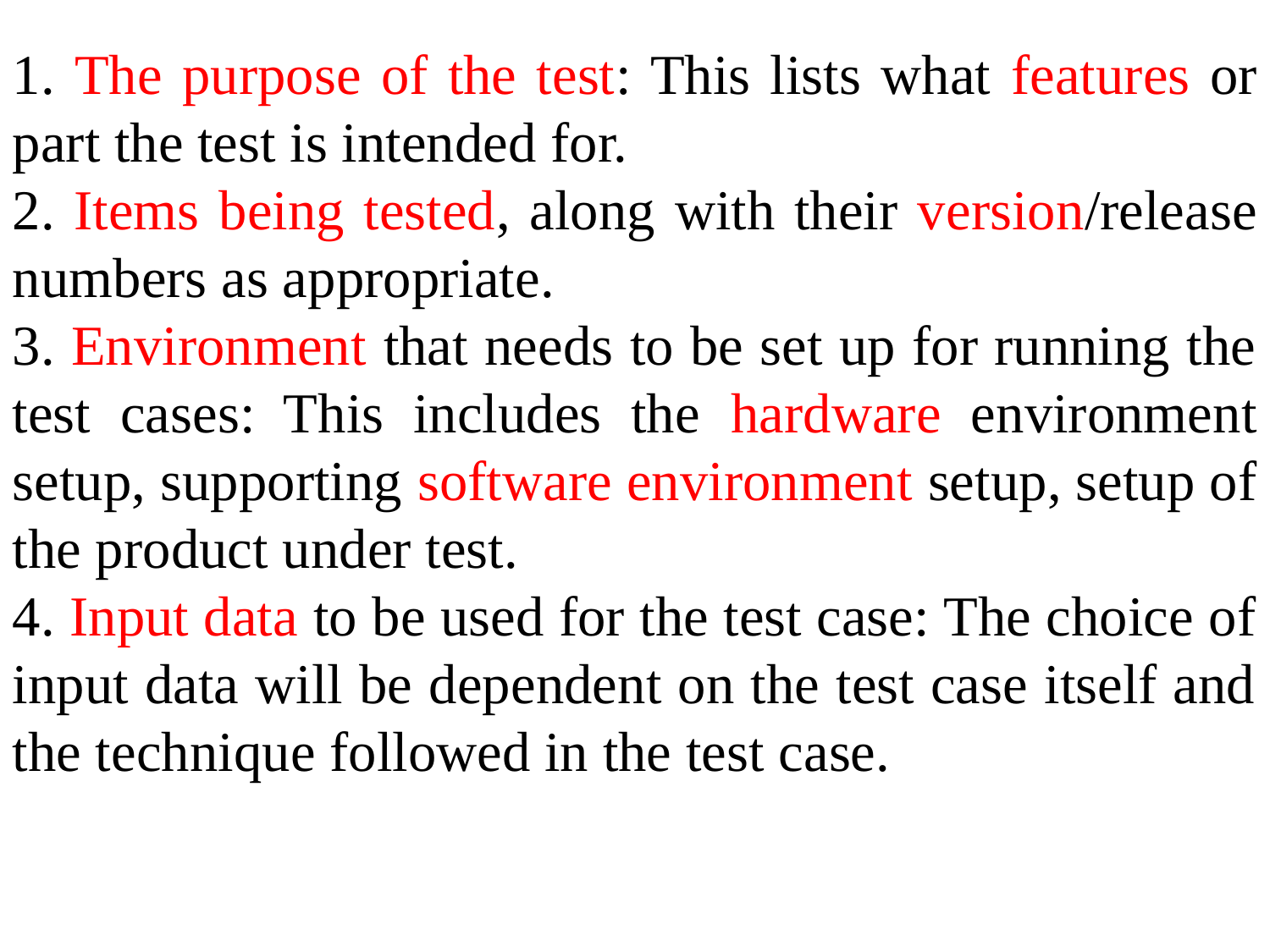

1. The purpose of the test: This lists what features or part the test is intended for.
2. Items being tested, along with their version/release numbers as appropriate.
3. Environment that needs to be set up for running the test cases: This includes the hardware environment setup, supporting software environment setup, setup of the product under test.
4. Input data to be used for the test case: The choice of input data will be dependent on the test case itself and the technique followed in the test case.